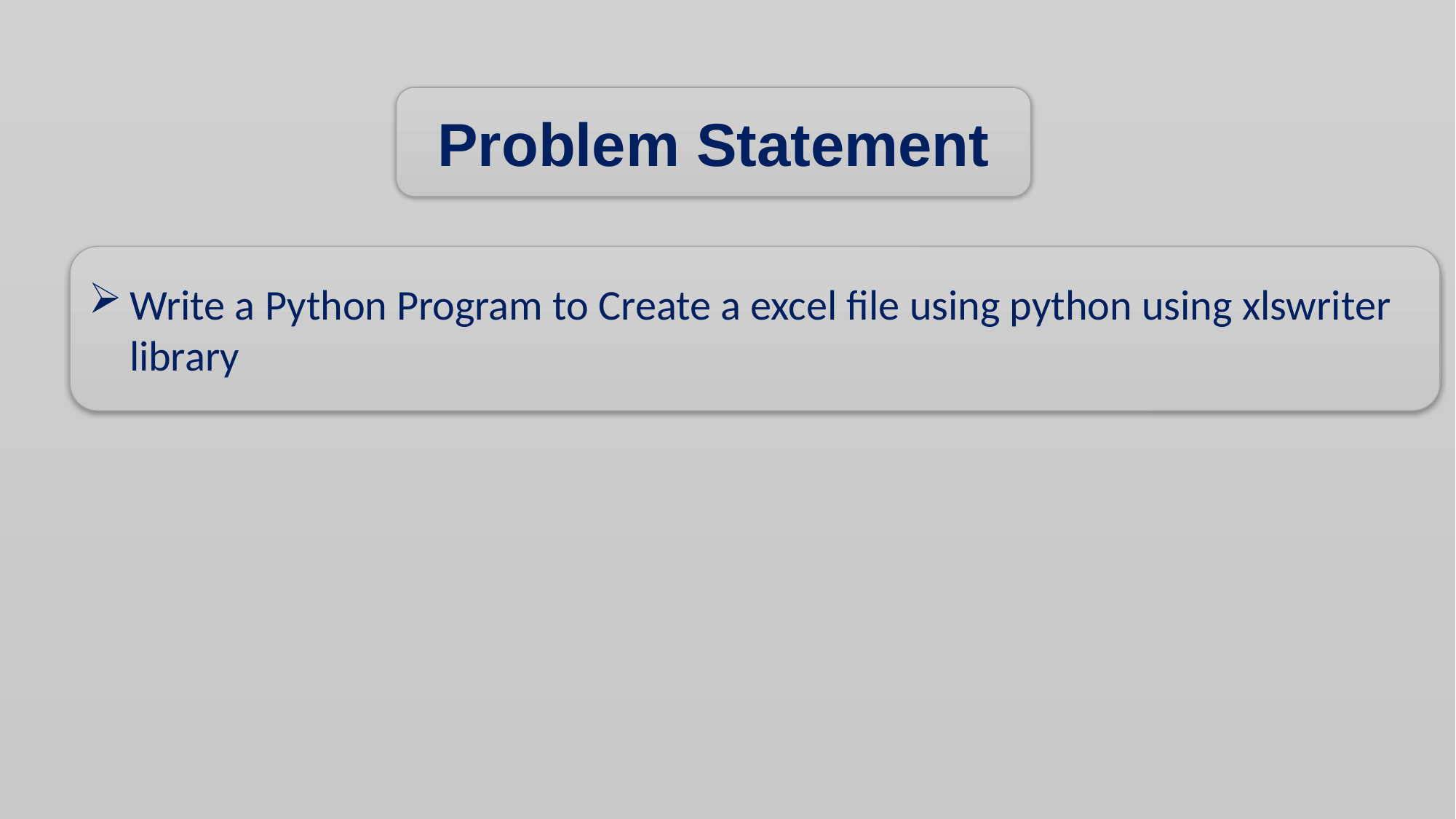

Problem Statement
Write a Python Program to Create a excel file using python using xlswriter library